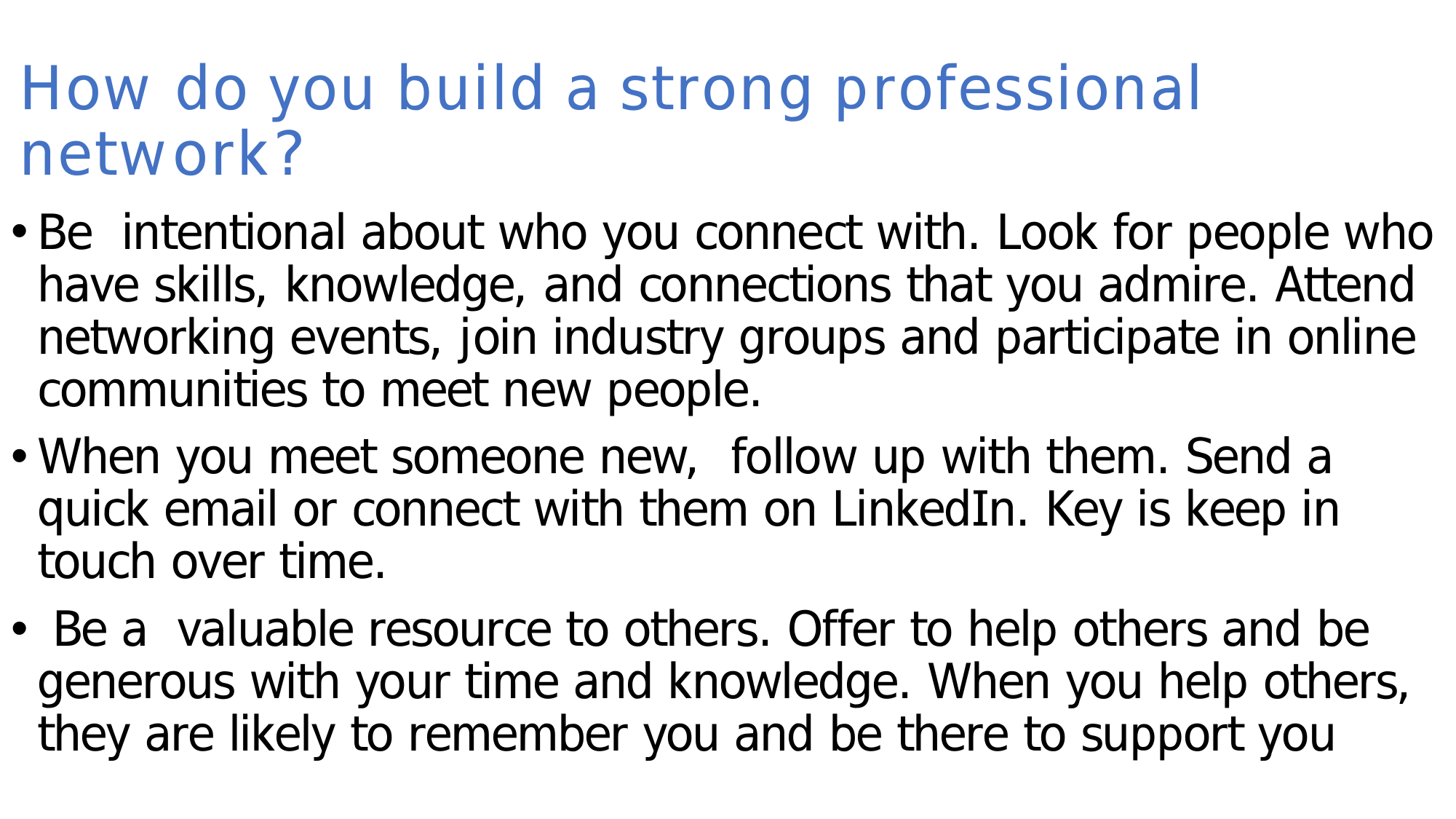

# How do you build a strong professional network?
Be  intentional about who you connect with. Look for people who have skills, knowledge, and connections that you admire. Attend networking events, join industry groups and participate in online communities to meet new people.
When you meet someone new,  follow up with them. Send a quick email or connect with them on LinkedIn. Key is keep in touch over time.
 Be a  valuable resource to others. Offer to help others and be generous with your time and knowledge. When you help others, they are likely to remember you and be there to support you